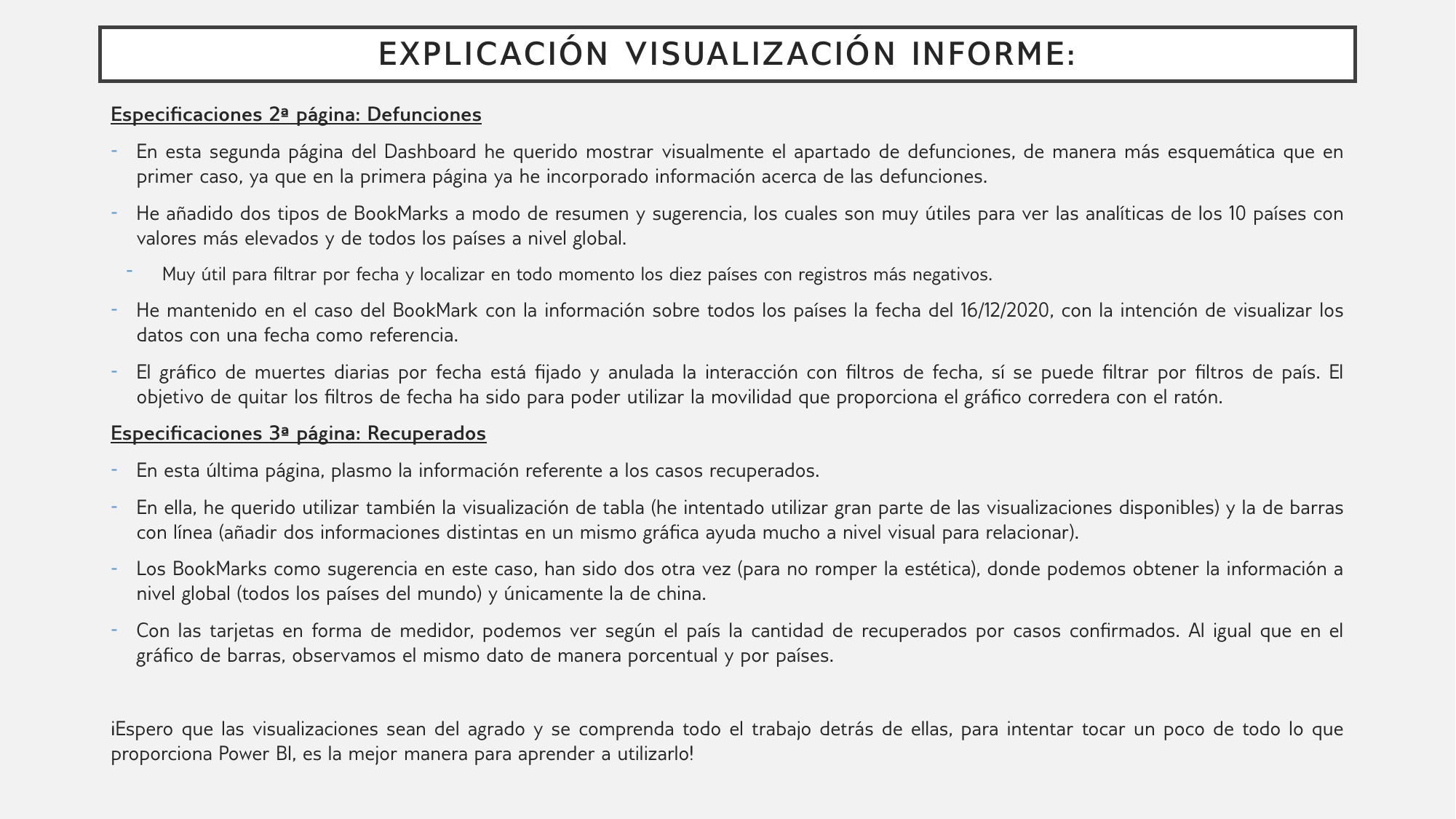

# Explicación visualización Informe:
Especificaciones 2ª página: Defunciones
En esta segunda página del Dashboard he querido mostrar visualmente el apartado de defunciones, de manera más esquemática que en primer caso, ya que en la primera página ya he incorporado información acerca de las defunciones.
He añadido dos tipos de BookMarks a modo de resumen y sugerencia, los cuales son muy útiles para ver las analíticas de los 10 países con valores más elevados y de todos los países a nivel global.
Muy útil para filtrar por fecha y localizar en todo momento los diez países con registros más negativos.
He mantenido en el caso del BookMark con la información sobre todos los países la fecha del 16/12/2020, con la intención de visualizar los datos con una fecha como referencia.
El gráfico de muertes diarias por fecha está fijado y anulada la interacción con filtros de fecha, sí se puede filtrar por filtros de país. El objetivo de quitar los filtros de fecha ha sido para poder utilizar la movilidad que proporciona el gráfico corredera con el ratón.
Especificaciones 3ª página: Recuperados
En esta última página, plasmo la información referente a los casos recuperados.
En ella, he querido utilizar también la visualización de tabla (he intentado utilizar gran parte de las visualizaciones disponibles) y la de barras con línea (añadir dos informaciones distintas en un mismo gráfica ayuda mucho a nivel visual para relacionar).
Los BookMarks como sugerencia en este caso, han sido dos otra vez (para no romper la estética), donde podemos obtener la información a nivel global (todos los países del mundo) y únicamente la de china.
Con las tarjetas en forma de medidor, podemos ver según el país la cantidad de recuperados por casos confirmados. Al igual que en el gráfico de barras, observamos el mismo dato de manera porcentual y por países.

¡Espero que las visualizaciones sean del agrado y se comprenda todo el trabajo detrás de ellas, para intentar tocar un poco de todo lo que proporciona Power BI, es la mejor manera para aprender a utilizarlo!